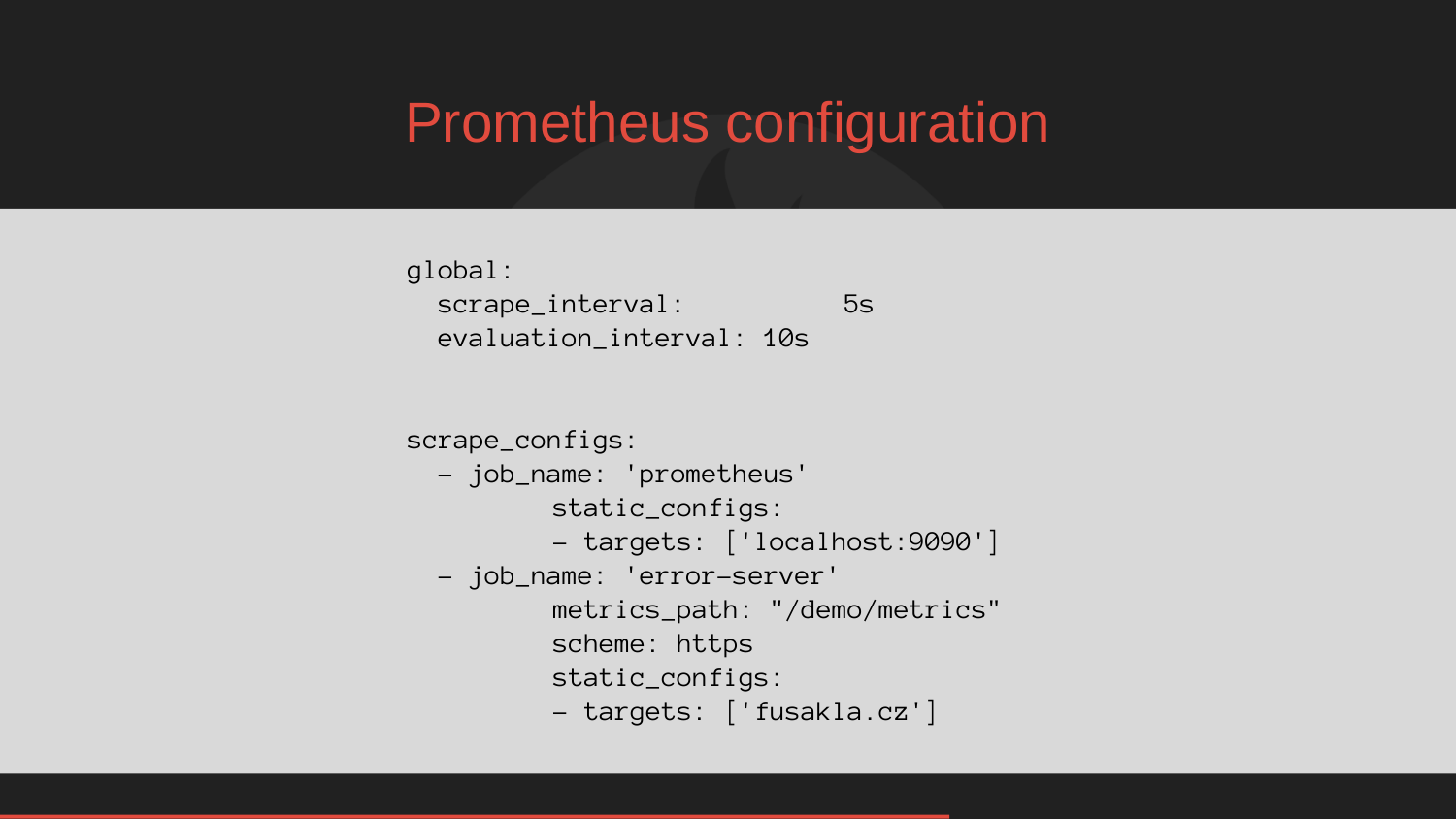

# Prometheus configuration
global:
  scrape_interval: 	5s
  evaluation_interval: 10s

scrape_configs:
  - job_name: 'prometheus'
	static_configs:
     	- targets: ['localhost:9090']
  - job_name: 'error-server'
	metrics_path: "/demo/metrics"
	scheme: https
	static_configs:
     	- targets: ['fusakla.cz']